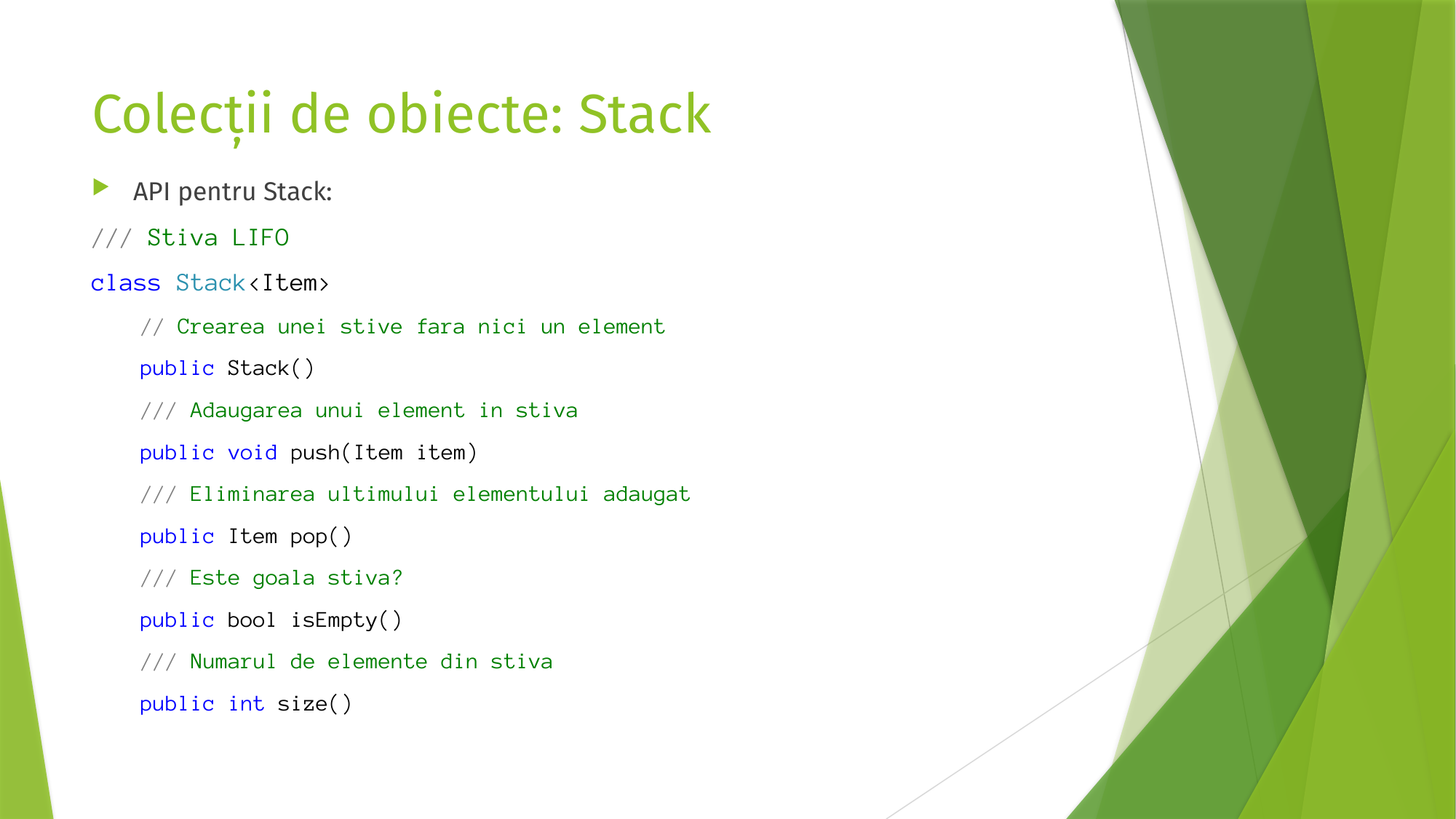

# Colecții de obiecte: Stack
API pentru Stack:
/// Stiva LIFO
class Stack<Item>
// Crearea unei stive fara nici un element
public Stack()
/// Adaugarea unui element in stiva
public void push(Item item)
/// Eliminarea ultimului elementului adaugat
public Item pop()
/// Este goala stiva?
public bool isEmpty()
/// Numarul de elemente din stiva
public int size()